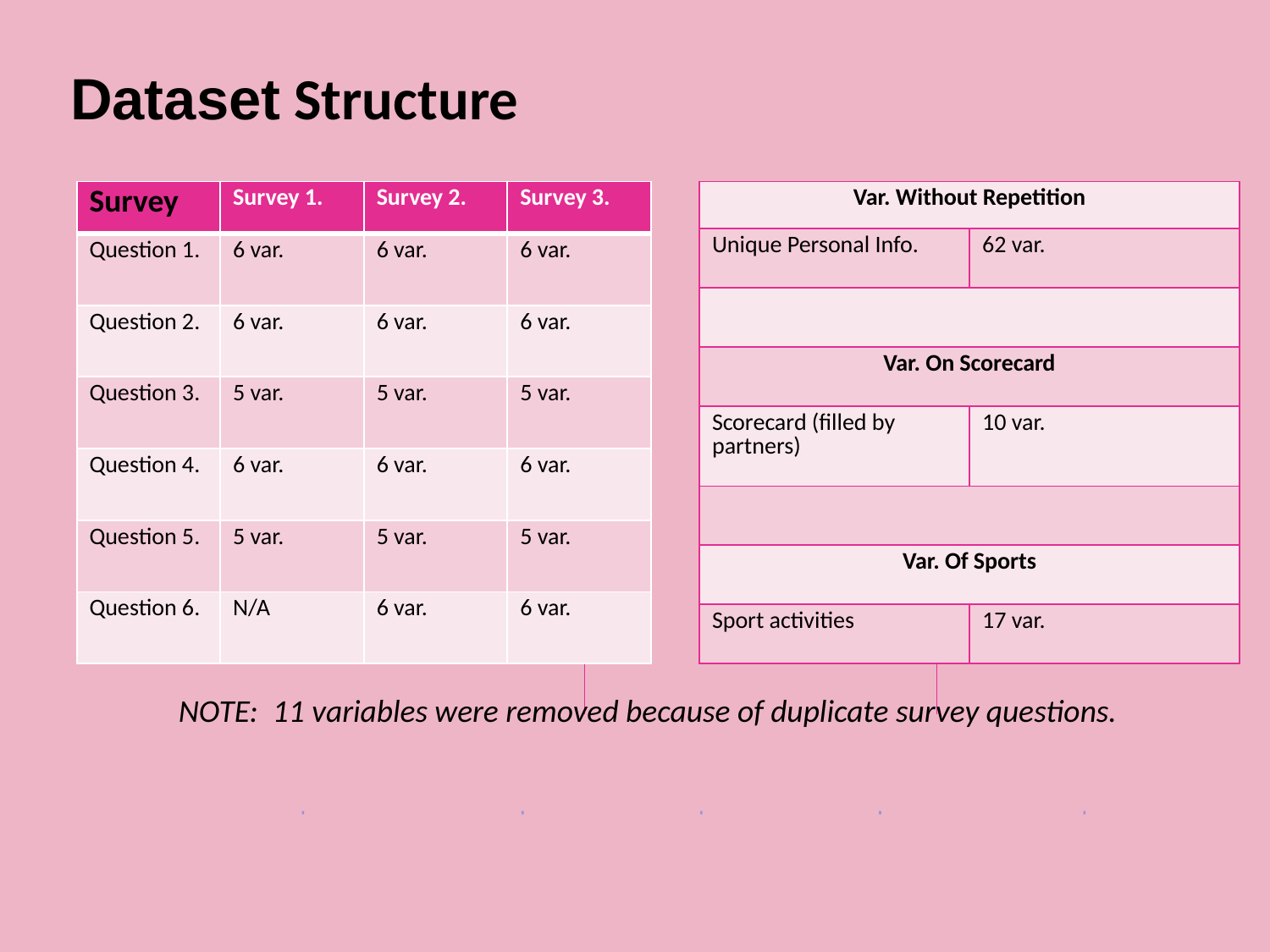

Dataset Structure

| Survey | Survey 1. | Survey 2. | Survey 3. |
| --- | --- | --- | --- |
| Question 1. | 6 var. | 6 var. | 6 var. |
| Question 2. | 6 var. | 6 var. | 6 var. |
| Question 3. | 5 var. | 5 var. | 5 var. |
| Question 4. | 6 var. | 6 var. | 6 var. |
| Question 5. | 5 var. | 5 var. | 5 var. |
| Question 6. | N/A | 6 var. | 6 var. |
| Var. Without Repetition |  |
| --- | --- |
| Unique Personal Info. | 62 var. |
|  |  |
| Var. On Scorecard |  |
| Scorecard (filled by partners) | 10 var. |
|  |  |
| Var. Of Sports |  |
| Sport activities | 17 var. |

NOTE:  11 variables were removed because of duplicate survey questions.